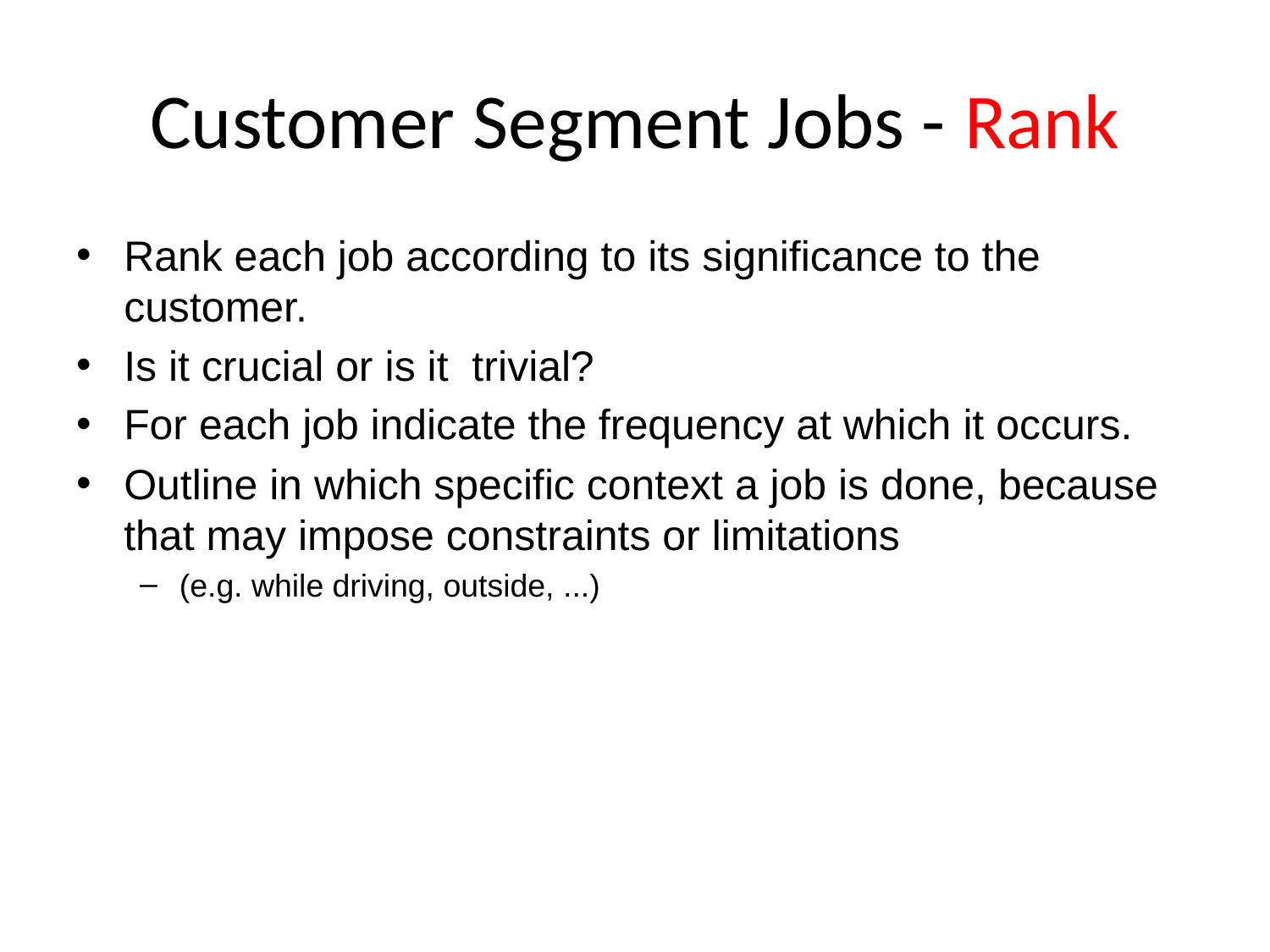

# Customer Segment Jobs - Rank
Rank each job according to its significance to the customer.
Is it crucial or is it  trivial?
For each job indicate the frequency at which it occurs.
Outline in which specific context a job is done, because that may impose constraints or limitations
(e.g. while driving, outside, ...)